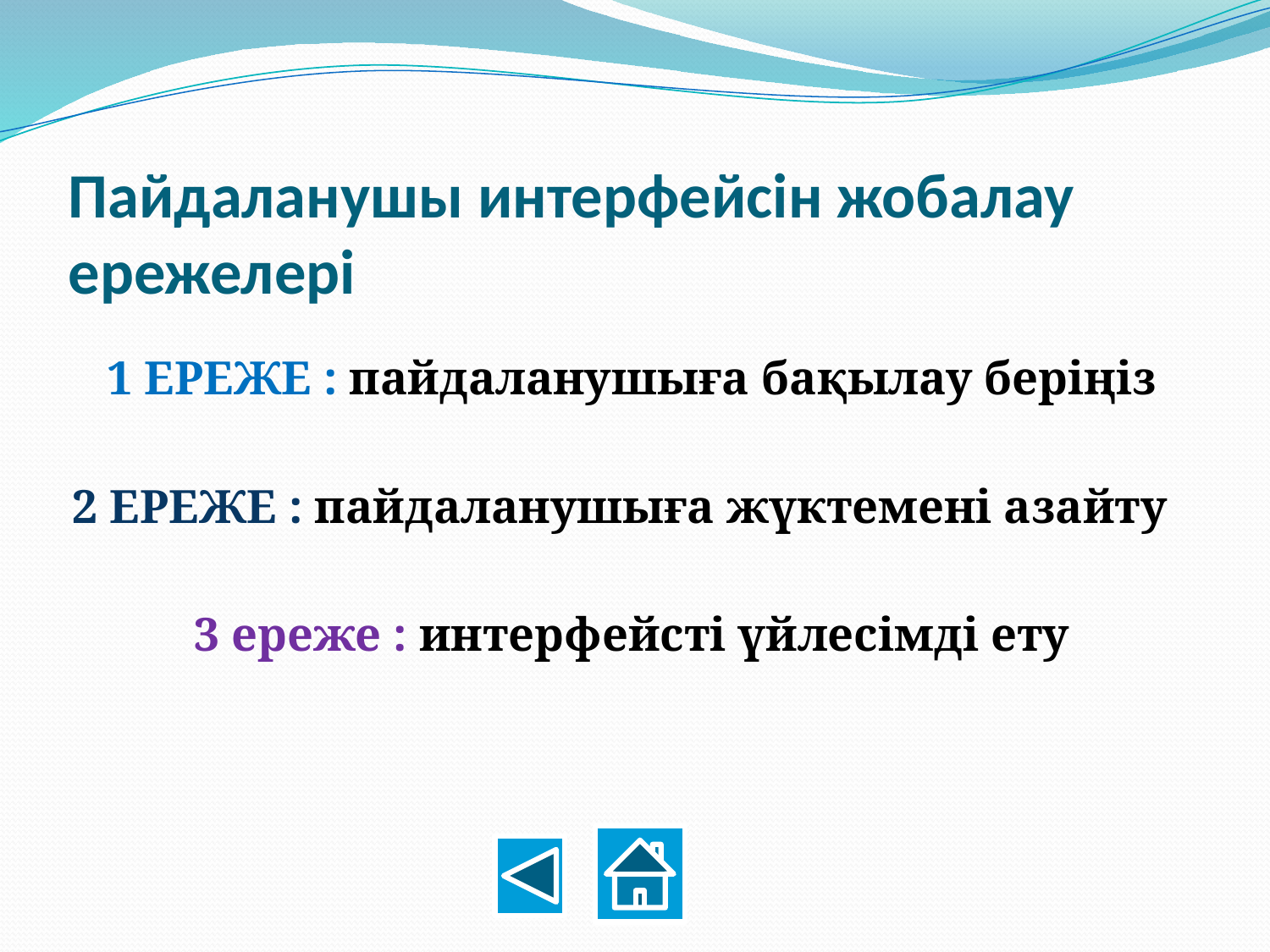

# Пайдаланушы интерфейсін жобалау ережелері
1 ЕРЕЖЕ : пайдаланушыға бақылау беріңіз

2 ЕРЕЖЕ : пайдаланушыға жүктемені азайту

3 ереже : интерфейсті үйлесімді ету